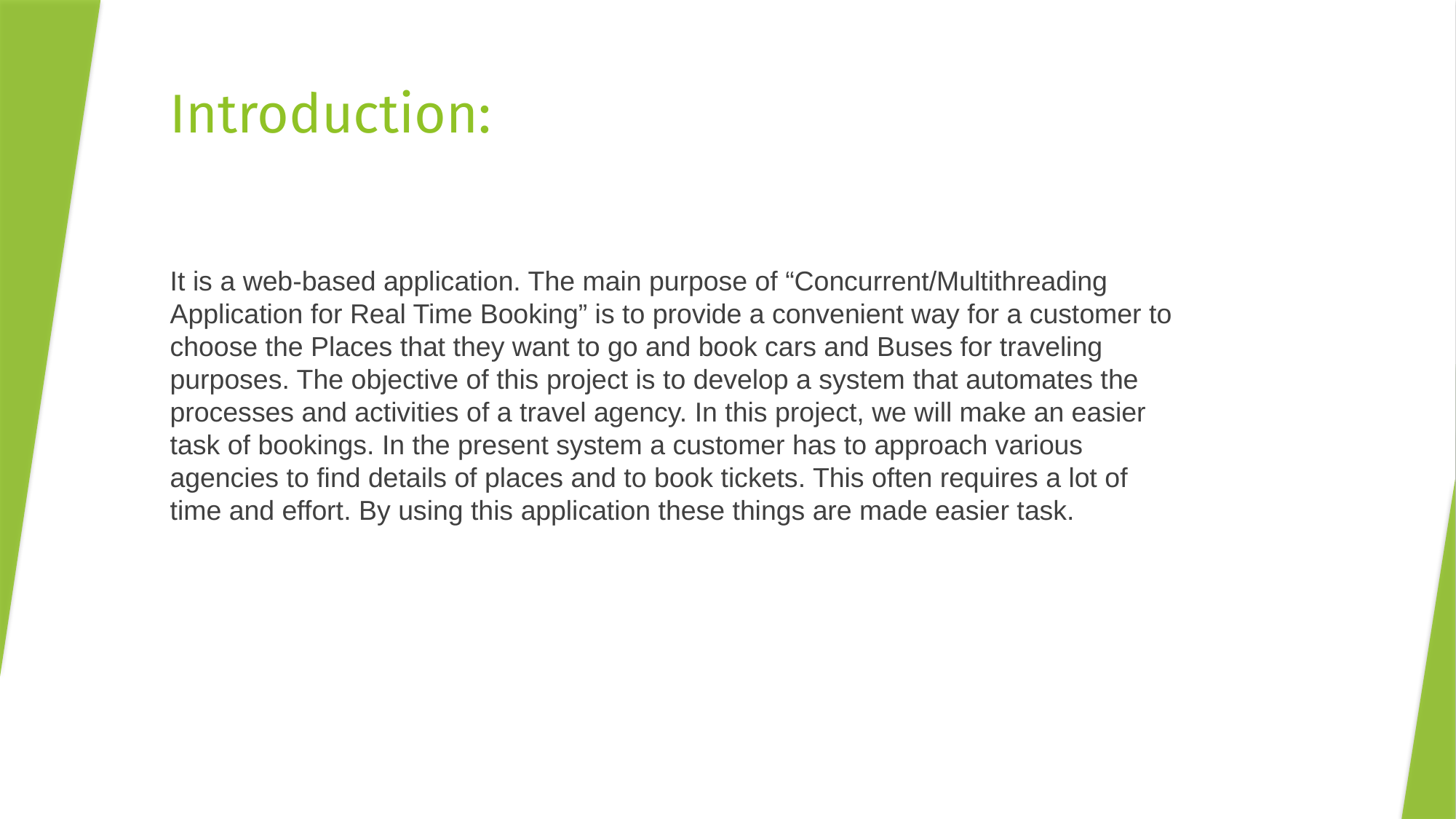

# Introduction:
It is a web-based application. The main purpose of “Concurrent/Multithreading Application for Real Time Booking” is to provide a convenient way for a customer to choose the Places that they want to go and book cars and Buses for traveling purposes. The objective of this project is to develop a system that automates the processes and activities of a travel agency. In this project, we will make an easier task of bookings. In the present system a customer has to approach various agencies to find details of places and to book tickets. This often requires a lot of time and effort. By using this application these things are made easier task.